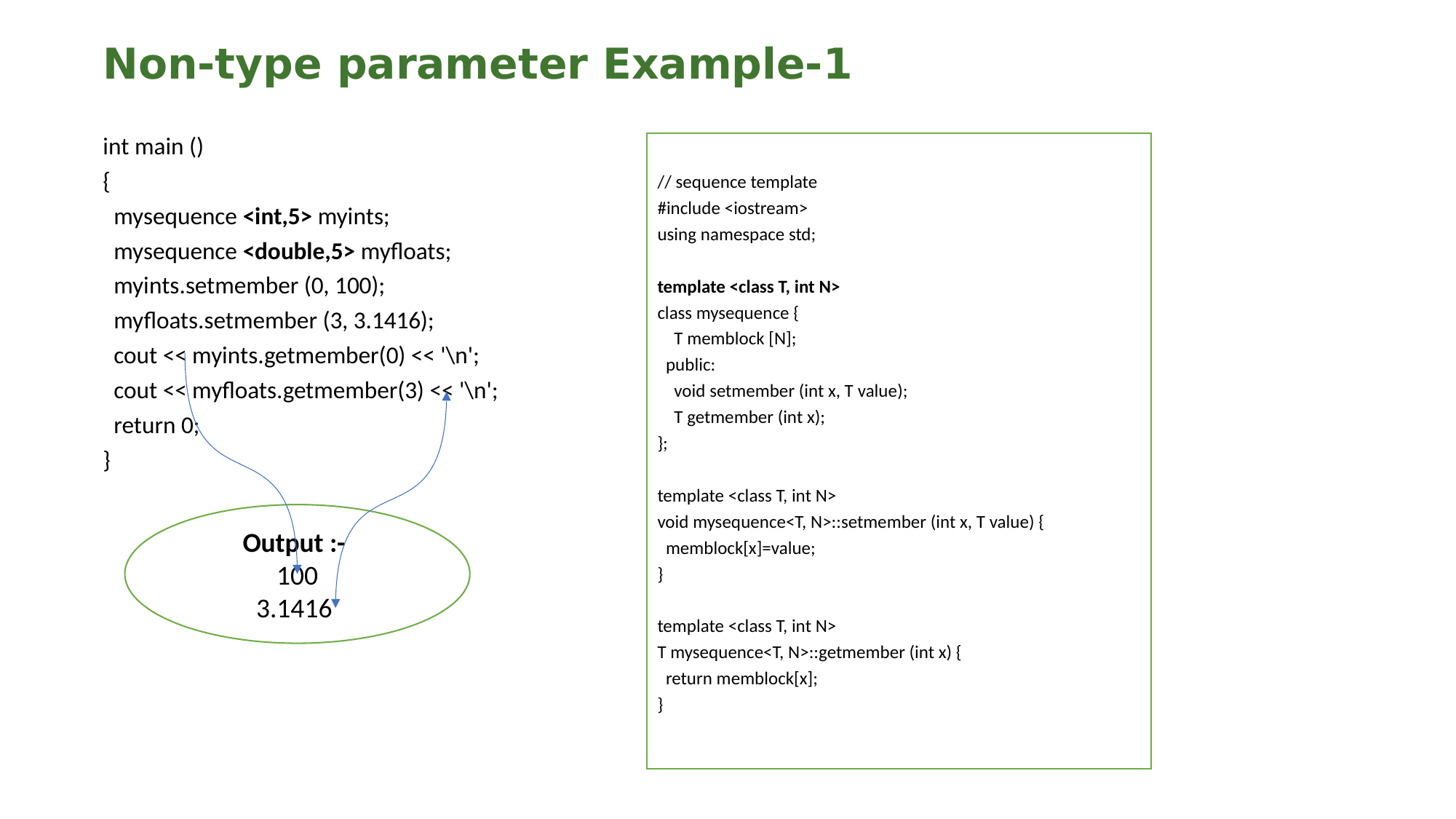

# Non-type parameter Example-1
int main ()
{
  mysequence <int,5> myints;
  mysequence <double,5> myfloats;
  myints.setmember (0, 100);
  myfloats.setmember (3, 3.1416);
  cout << myints.getmember(0) << '\n';
  cout << myfloats.getmember(3) << '\n';
  return 0;
}
// sequence template
#include <iostream>
using namespace std;

template <class T, int N>
class mysequence {
    T memblock [N];
  public:
    void setmember (int x, T value);
    T getmember (int x);
};

template <class T, int N>
void mysequence<T, N>::setmember (int x, T value) {
  memblock[x]=value;
}

template <class T, int N>
T mysequence<T, N>::getmember (int x) {
  return memblock[x];
}

Output :-
100
3.1416